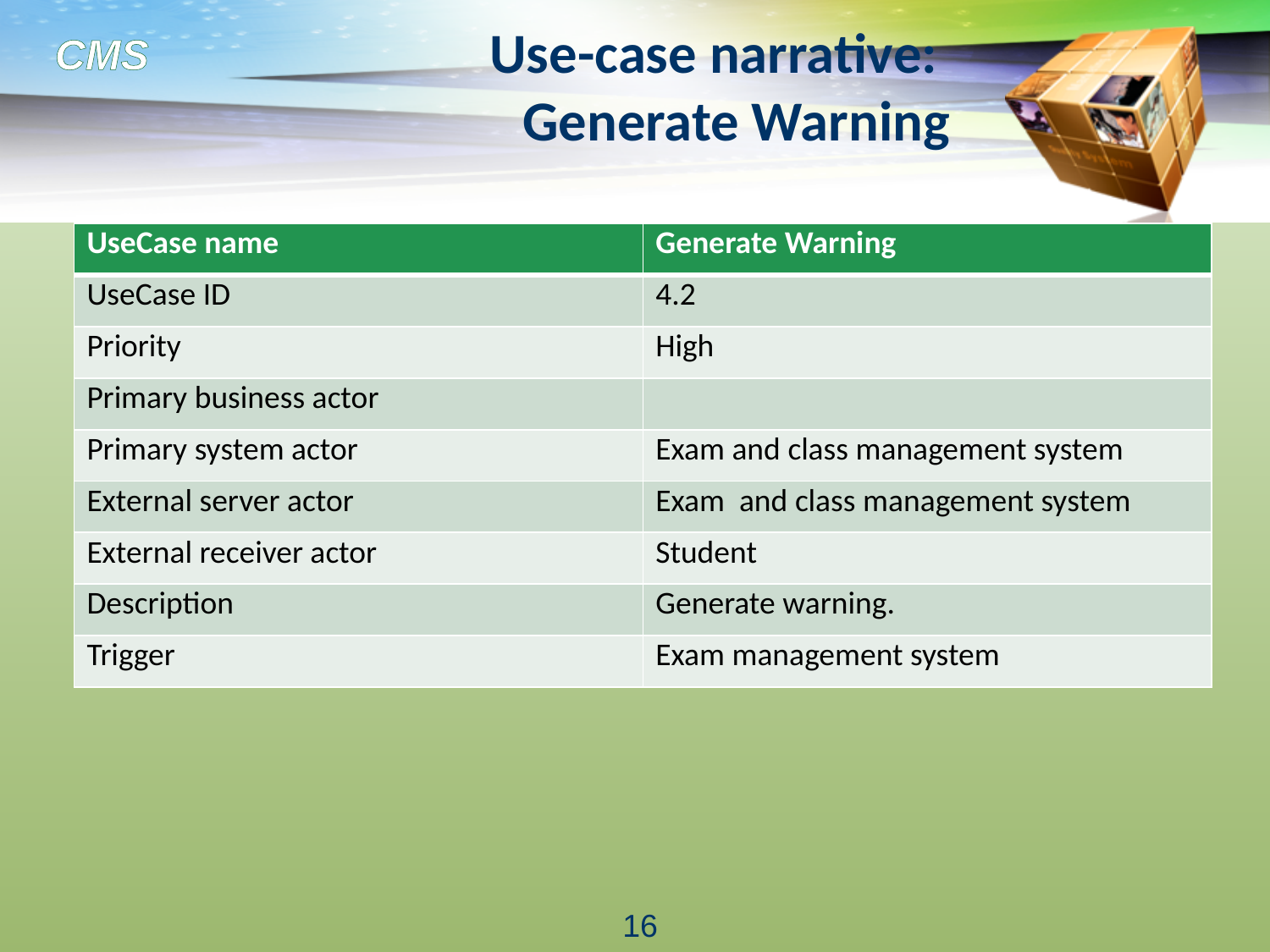

# Use-case narrative: Generate Warning
| UseCase name | Generate Warning |
| --- | --- |
| UseCase ID | 4.2 |
| Priority | High |
| Primary business actor |  |
| Primary system actor | Exam and class management system |
| External server actor | Exam and class management system |
| External receiver actor | Student |
| Description | Generate warning. |
| Trigger | Exam management system |
16